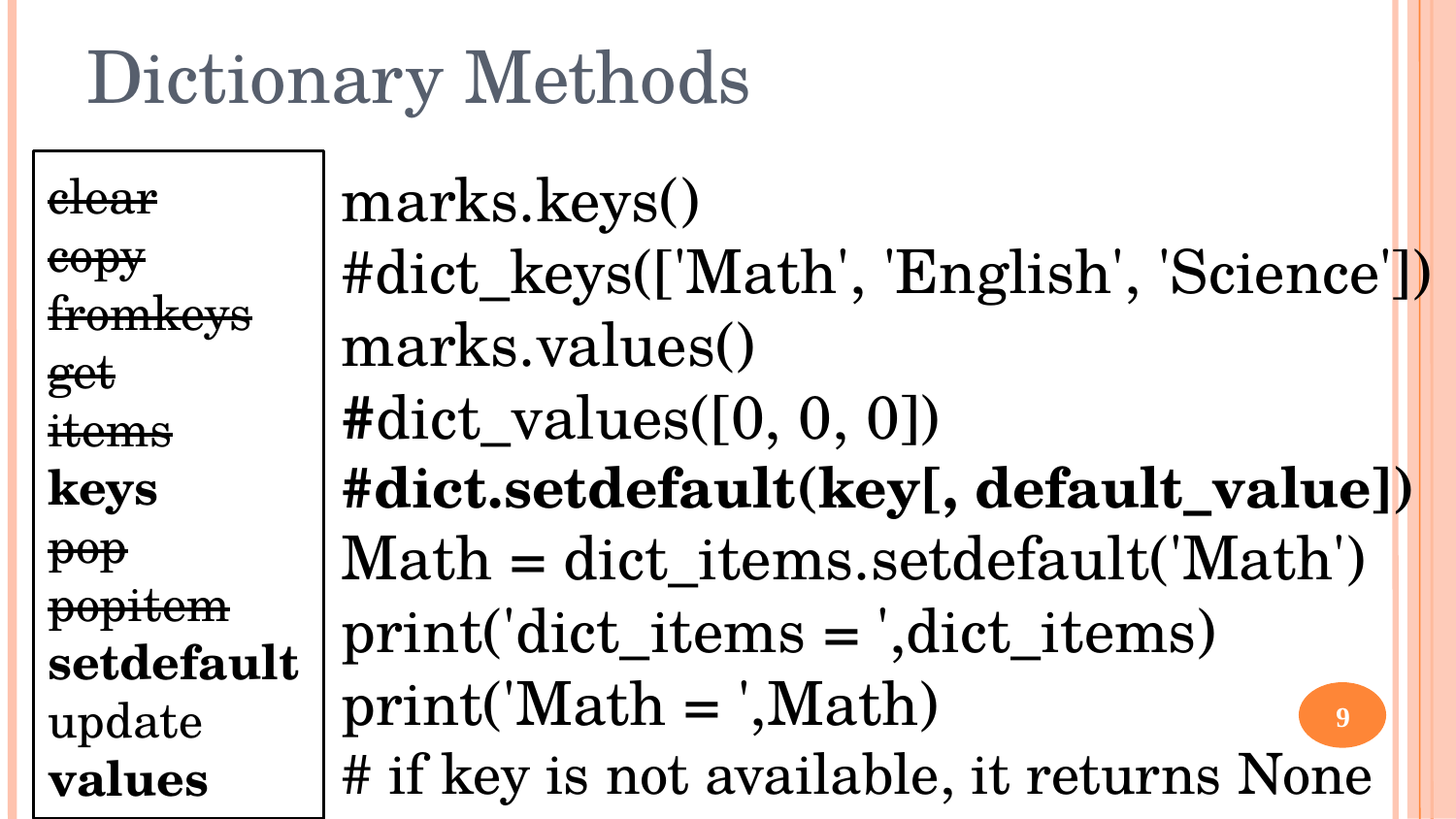

Dictionary Methods

marks.keys()
#dict_keys(['Math', 'English', 'Science'])
marks.values()
#dict_values([0, 0, 0])
#dict.setdefault(key[, default_value])
Math = dict_items.setdefault('Math')
print('dict_items = ',dict_items)
print('Math = ',Math)
# if key is not available, it returns None

clear
copy
fromkeys
get
items
keys
pop
popitem
setdefault
update
values
9